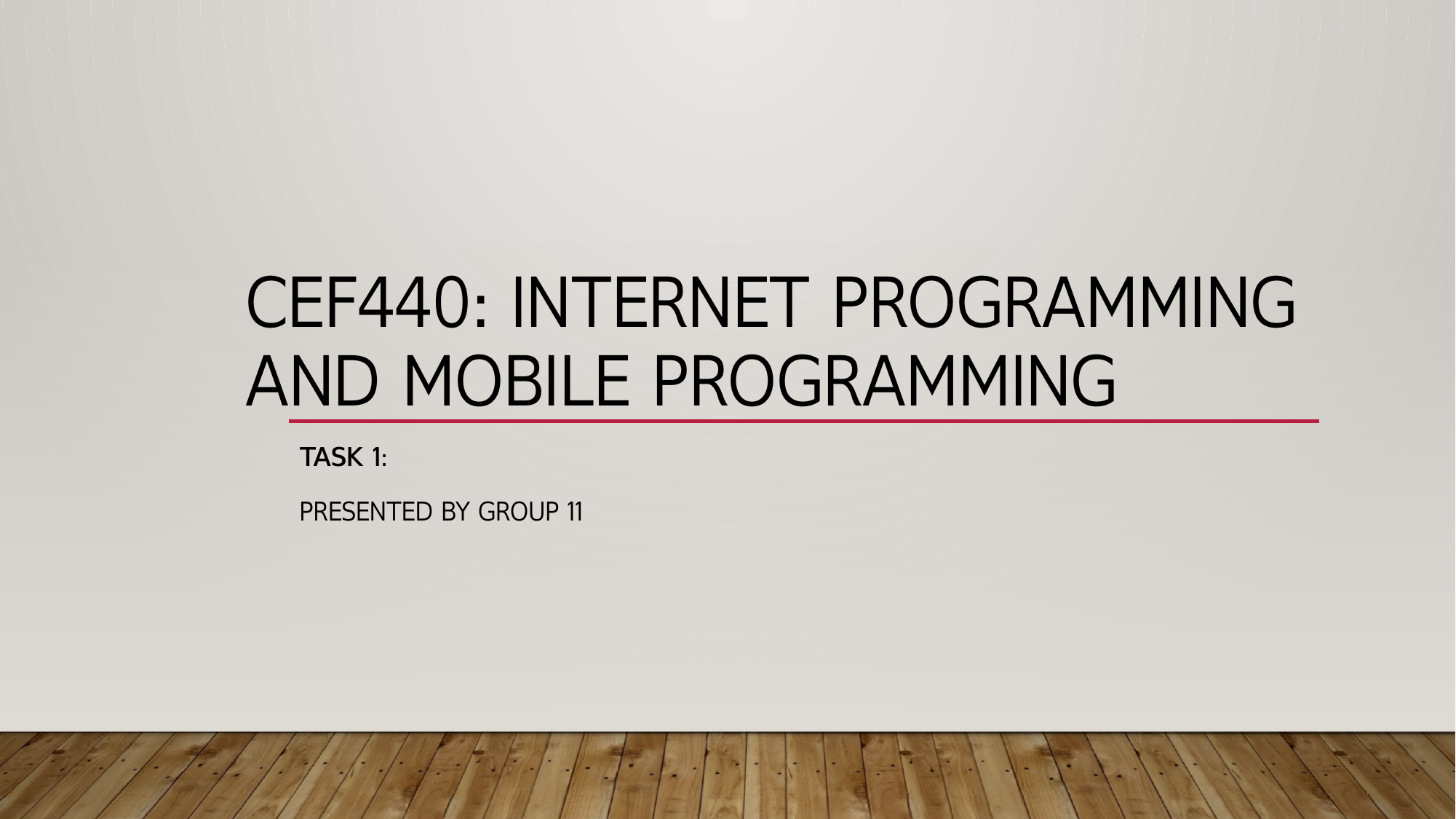

# CEF440: INTERNET PROGRAMMING AND MOBILE PROGRAMMING
TASK 1:
Presented by Group 11